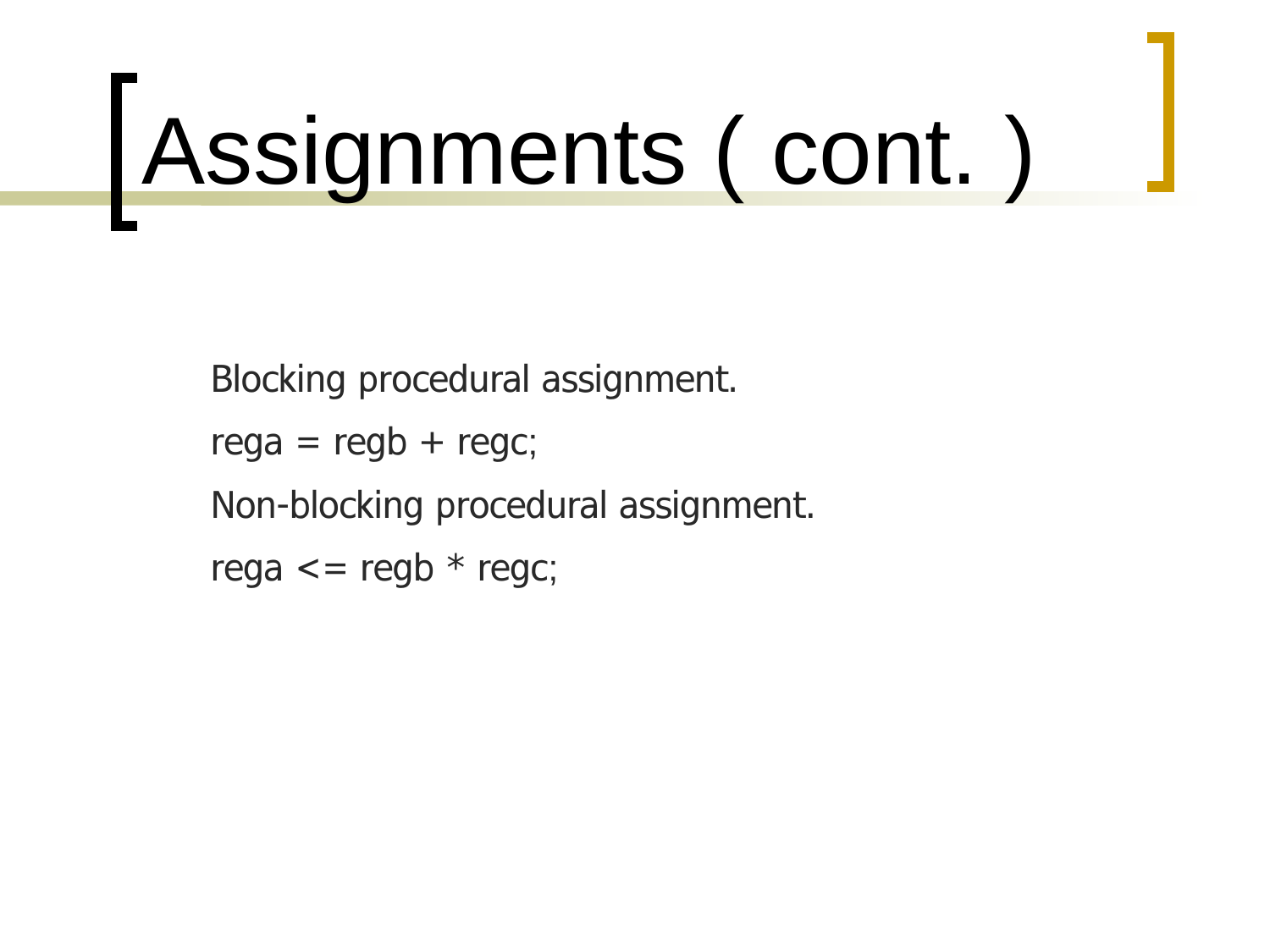

# Assignments ( cont. )
Blocking procedural assignment.
rega = regb + regc;
Non-blocking procedural assignment.
rega <= regb * regc;